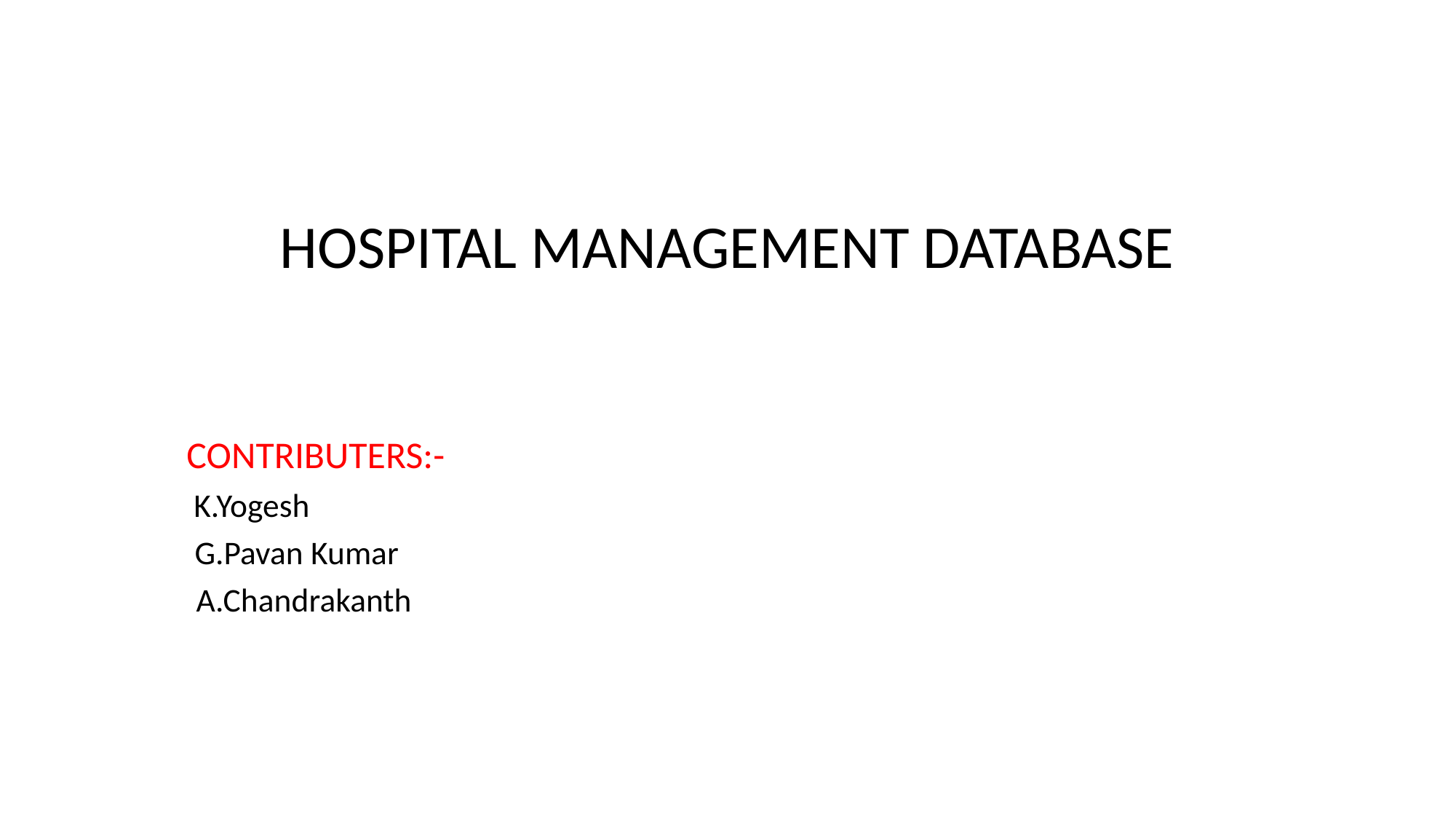

# HOSPITAL MANAGEMENT DATABASE
               CONTRIBUTERS:-
K.Yogesh
            G.Pavan Kumar
              A.Chandrakanth